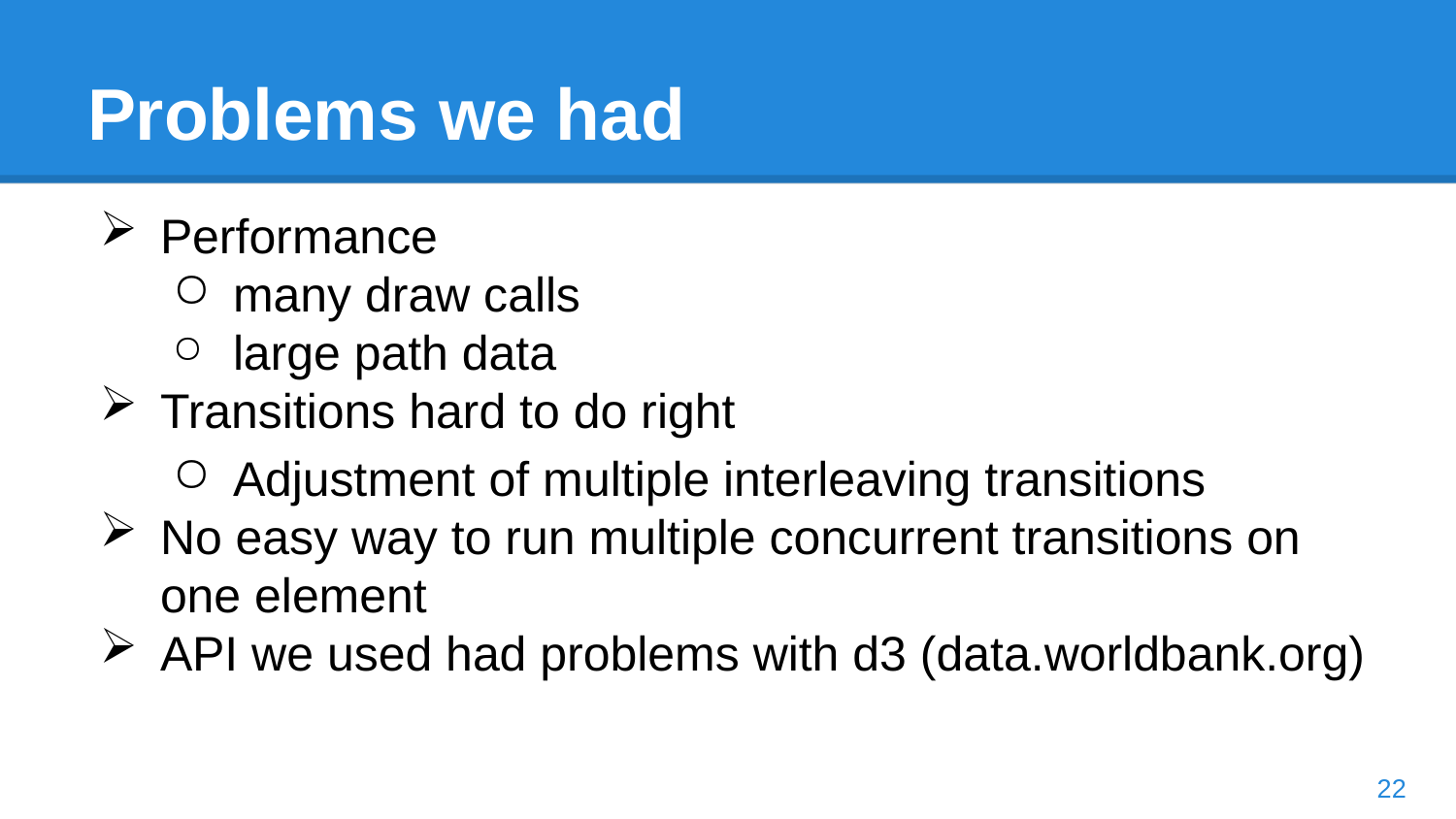

# Problems we had
Performance
many draw calls
large path data
Transitions hard to do right
Adjustment of multiple interleaving transitions
No easy way to run multiple concurrent transitions on one element
API we used had problems with d3 (data.worldbank.org)
22